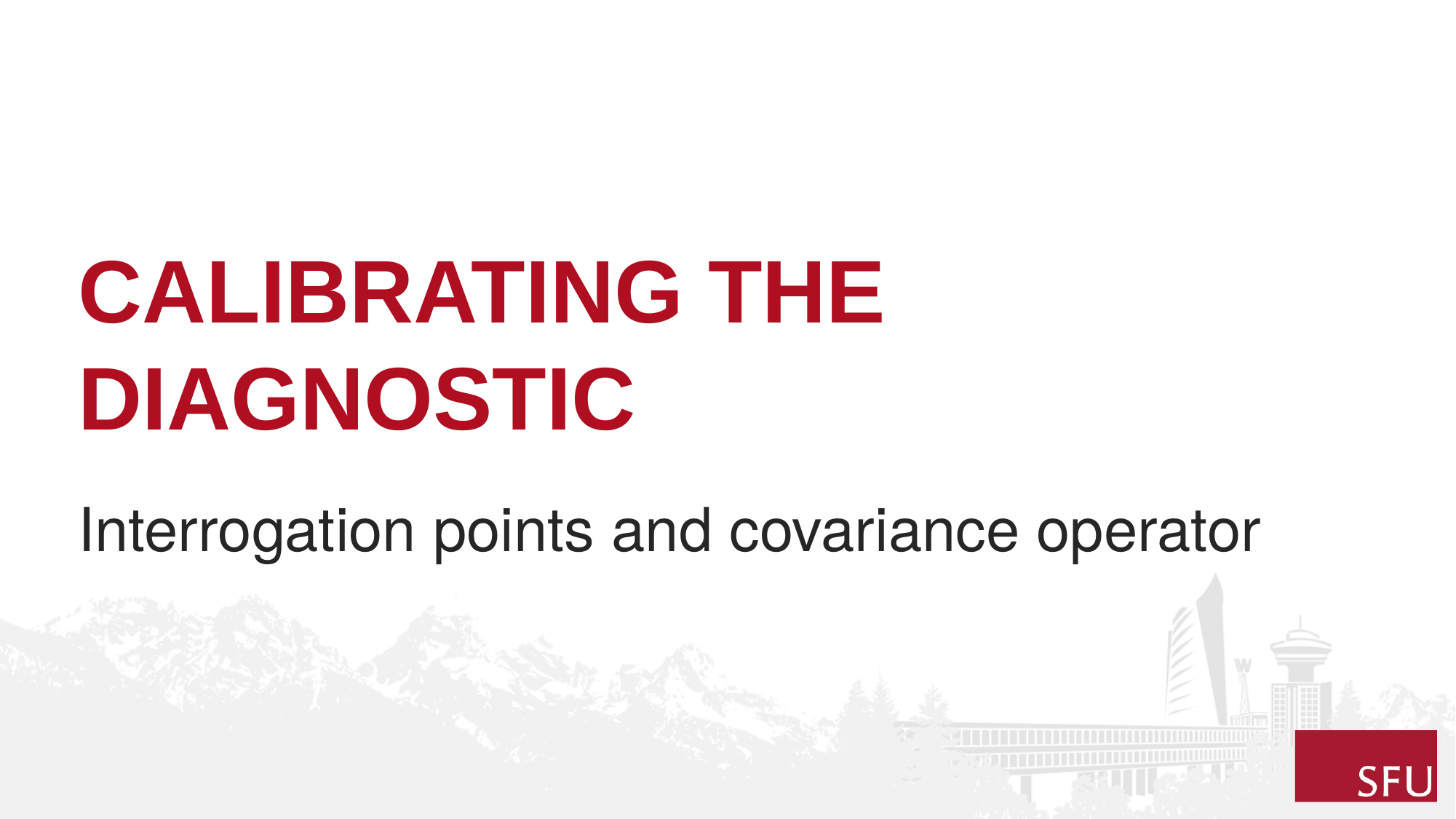

# Calibrating the diagnostic
Interrogation points and covariance operator